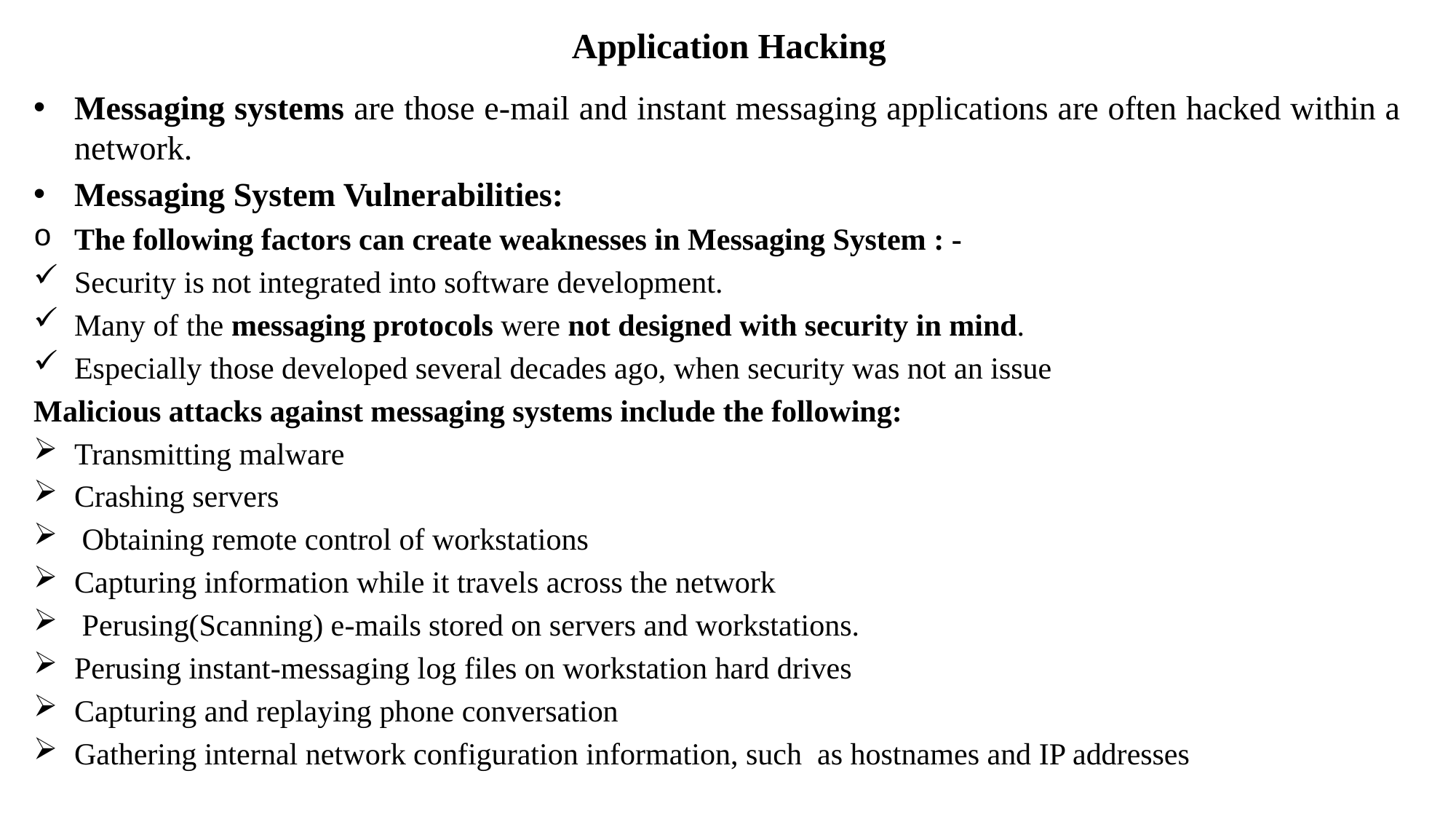

# Application Hacking
Messaging systems are those e-mail and instant messaging applications are often hacked within a network.
Messaging System Vulnerabilities:
The following factors can create weaknesses in Messaging System : -
Security is not integrated into software development.
Many of the messaging protocols were not designed with security in mind.
Especially those developed several decades ago, when security was not an issue
Malicious attacks against messaging systems include the following:
Transmitting malware
Crashing servers
 Obtaining remote control of workstations
Capturing information while it travels across the network
 Perusing(Scanning) e-mails stored on servers and workstations.
Perusing instant-messaging log files on workstation hard drives
Capturing and replaying phone conversation
Gathering internal network configuration information, such  as hostnames and IP addresses